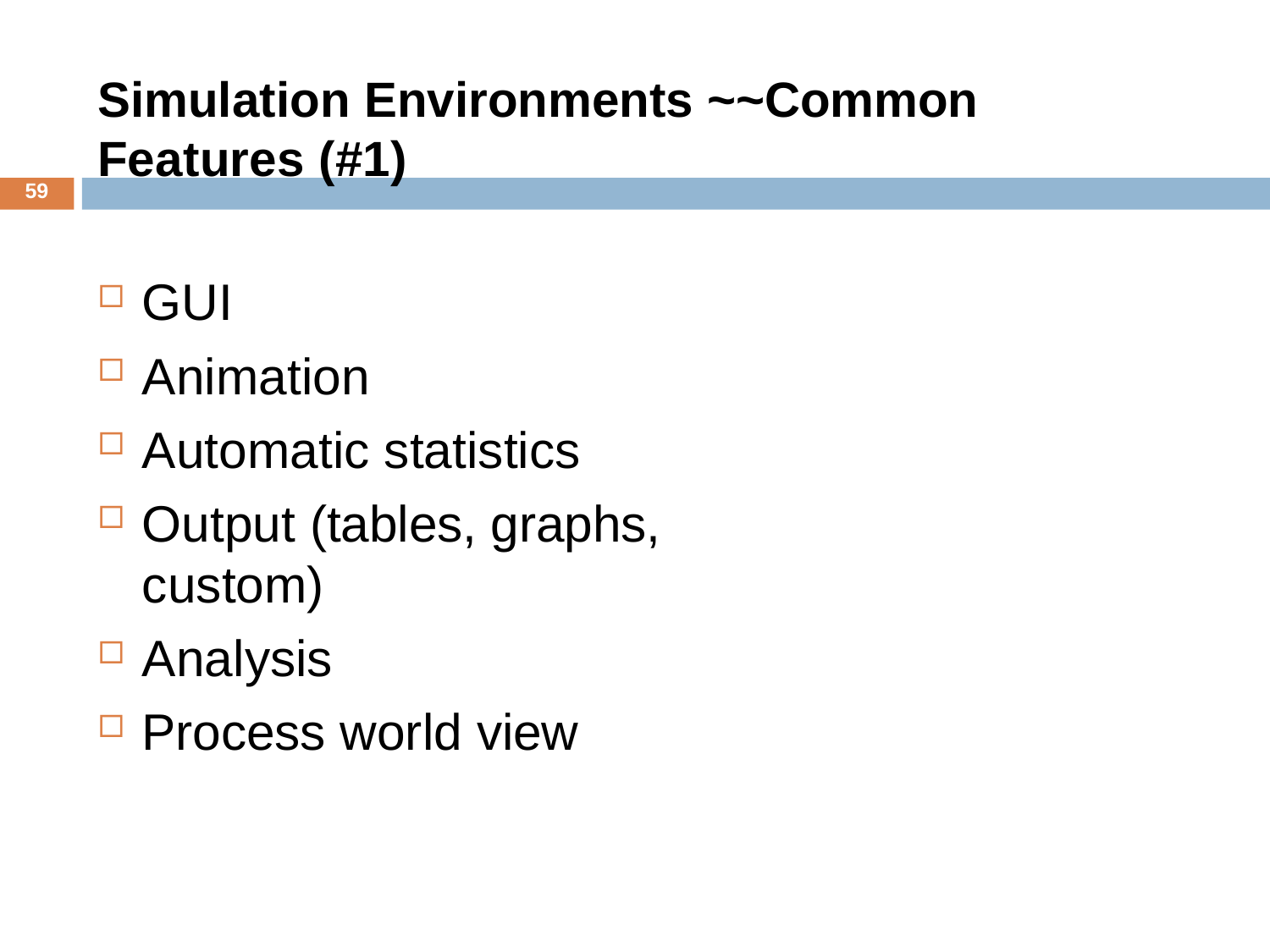

Simulation Environments ~~Common Features (#1)
59
GUI
Animation
Automatic statistics
Output (tables, graphs, custom)
Analysis
Process world view